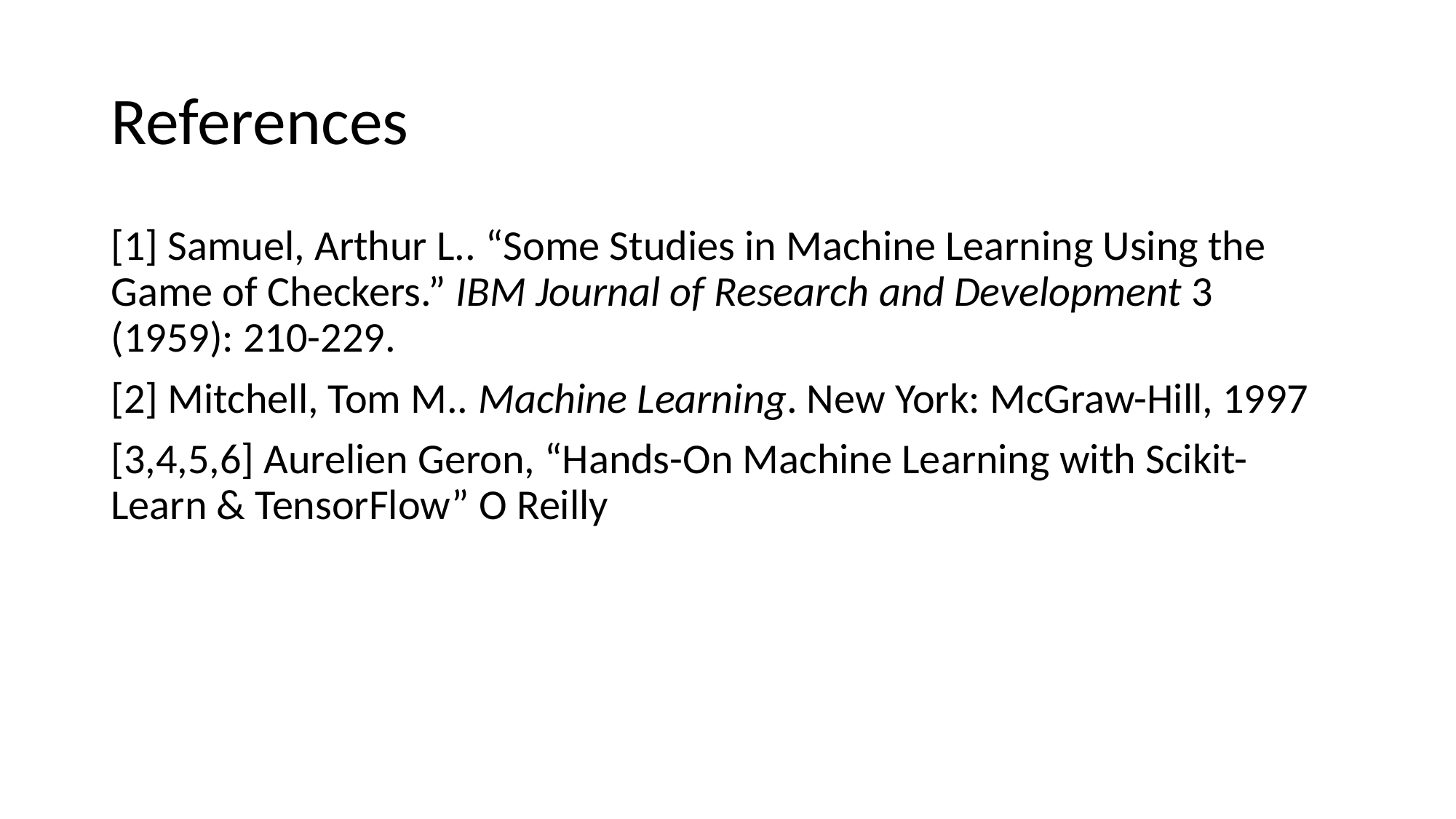

# References
[1] Samuel, Arthur L.. “Some Studies in Machine Learning Using the Game of Checkers.” IBM Journal of Research and Development 3 (1959): 210-229.
[2] Mitchell, Tom M.. Machine Learning. New York: McGraw-Hill, 1997
[3,4,5,6] Aurelien Geron, “Hands-On Machine Learning with Scikit-Learn & TensorFlow” O Reilly